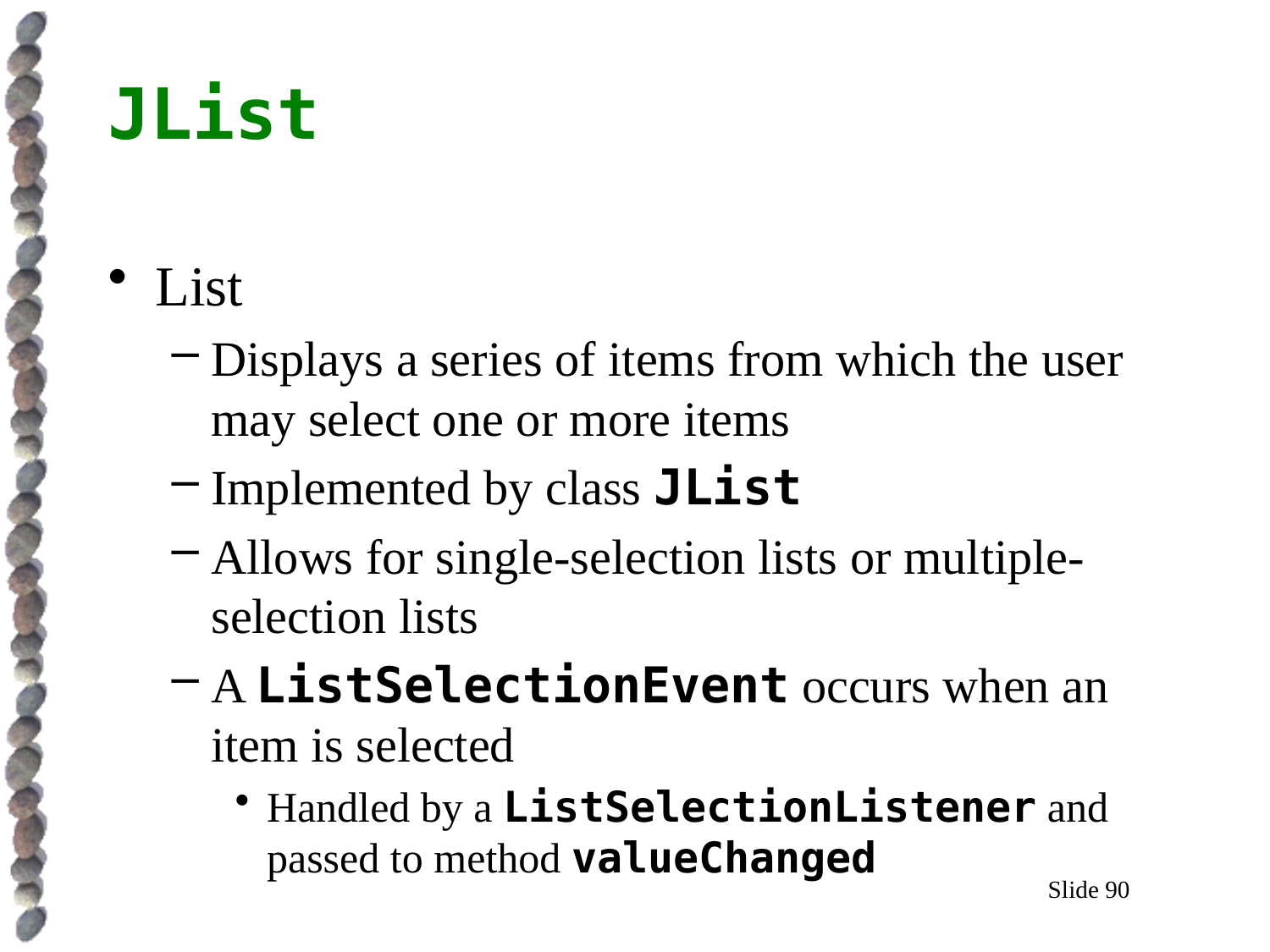

# JList
List
Displays a series of items from which the user may select one or more items
Implemented by class JList
Allows for single-selection lists or multiple-selection lists
A ListSelectionEvent occurs when an item is selected
Handled by a ListSelectionListener and passed to method valueChanged
Slide 90